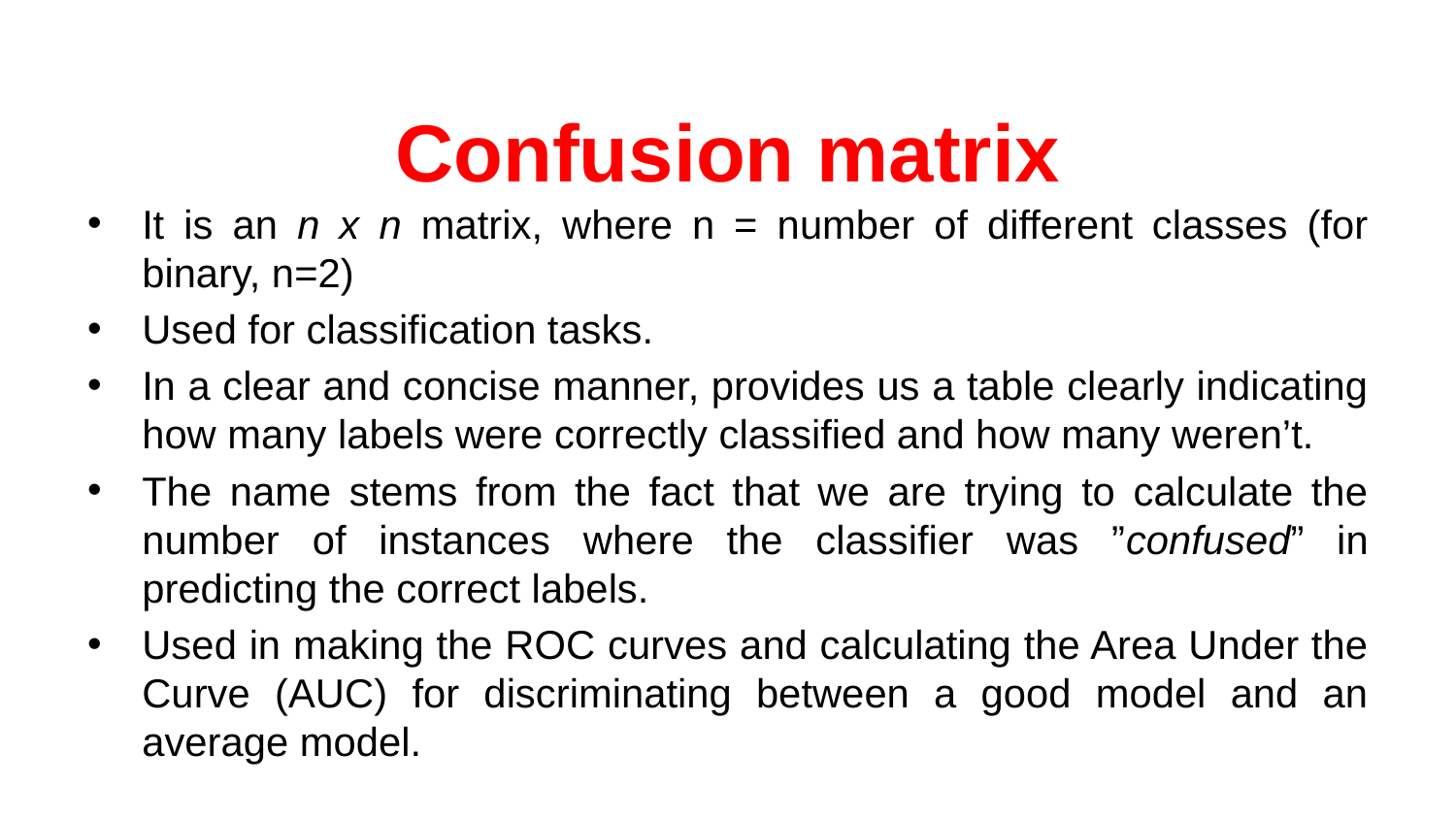

# Confusion matrix
It is an n x n matrix, where n = number of different classes (for binary, n=2)
Used for classification tasks.
In a clear and concise manner, provides us a table clearly indicating how many labels were correctly classified and how many weren’t.
The name stems from the fact that we are trying to calculate the number of instances where the classifier was ”confused” in predicting the correct labels.
Used in making the ROC curves and calculating the Area Under the Curve (AUC) for discriminating between a good model and an average model.